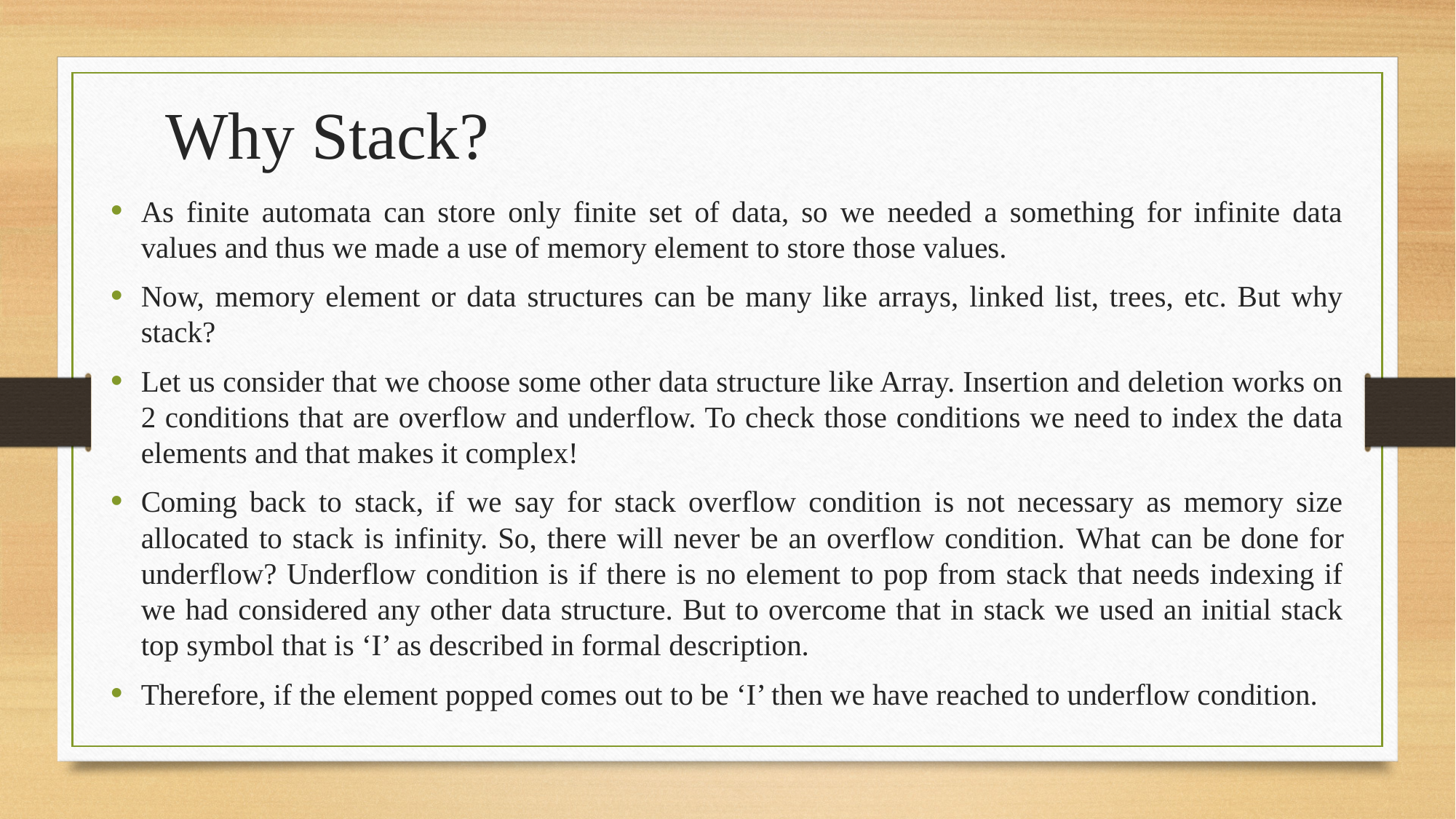

Why Stack?
As finite automata can store only finite set of data, so we needed a something for infinite data values and thus we made a use of memory element to store those values.
Now, memory element or data structures can be many like arrays, linked list, trees, etc. But why stack?
Let us consider that we choose some other data structure like Array. Insertion and deletion works on 2 conditions that are overflow and underflow. To check those conditions we need to index the data elements and that makes it complex!
Coming back to stack, if we say for stack overflow condition is not necessary as memory size allocated to stack is infinity. So, there will never be an overflow condition. What can be done for underflow? Underflow condition is if there is no element to pop from stack that needs indexing if we had considered any other data structure. But to overcome that in stack we used an initial stack top symbol that is ‘I’ as described in formal description.
Therefore, if the element popped comes out to be ‘I’ then we have reached to underflow condition.